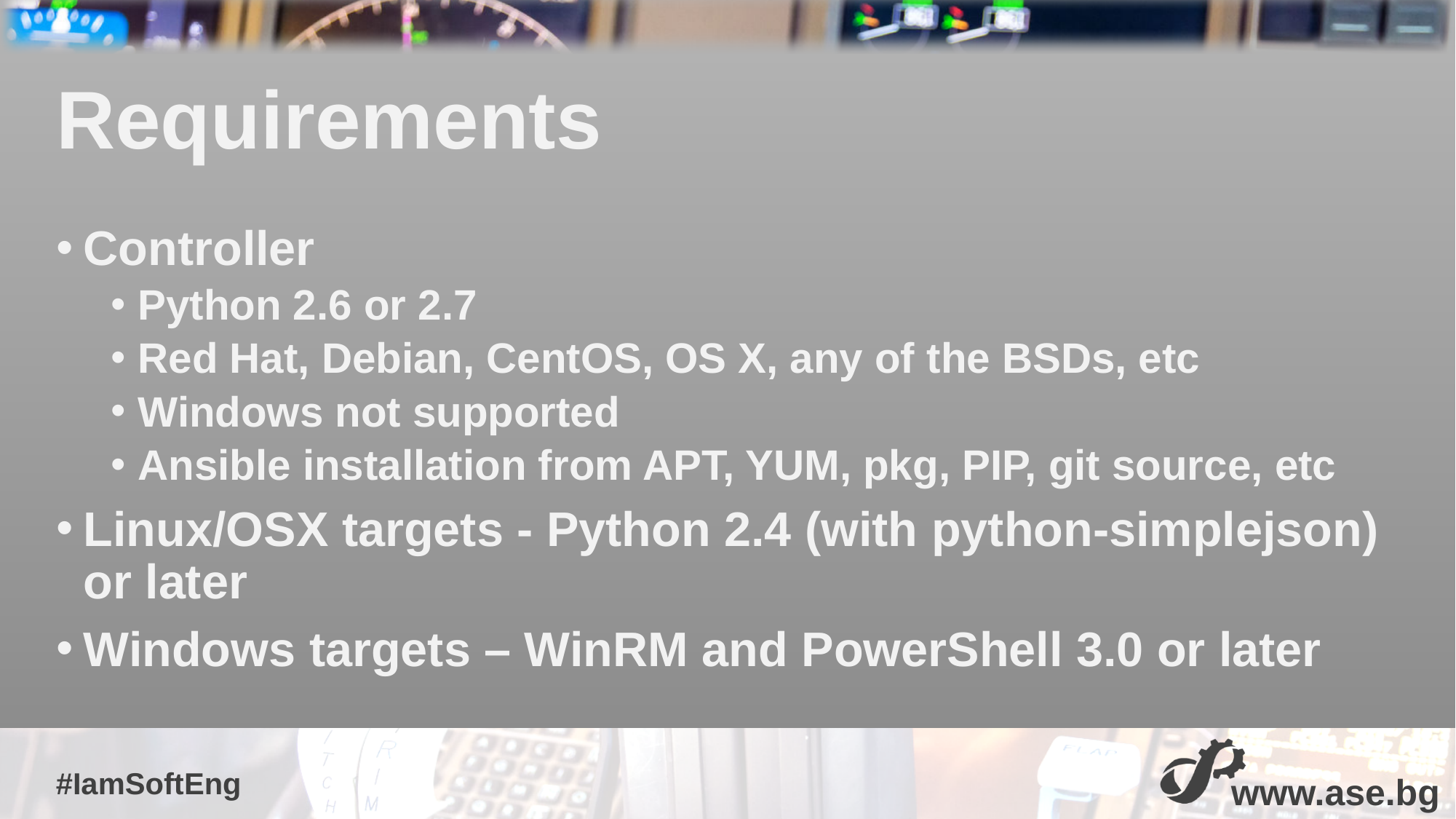

# Requirements
Controller
Python 2.6 or 2.7
Red Hat, Debian, CentOS, OS X, any of the BSDs, etc
Windows not supported
Ansible installation from APT, YUM, pkg, PIP, git source, etc
Linux/OSX targets - Python 2.4 (with python-simplejson) or later
Windows targets – WinRM and PowerShell 3.0 or later